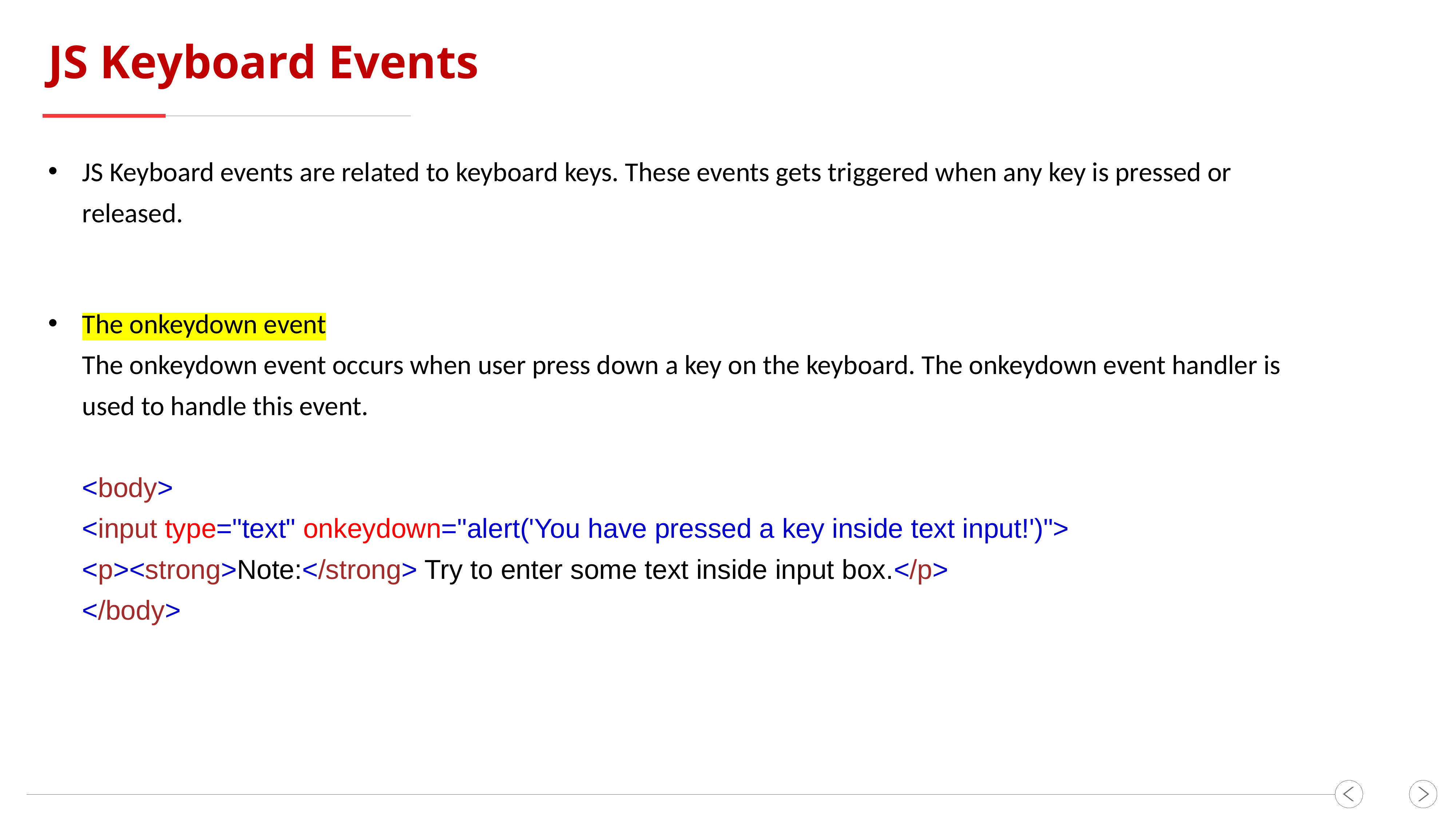

JS Keyboard Events
JS Keyboard events are related to keyboard keys. These events gets triggered when any key is pressed or released.

The onkeydown event
The onkeydown event occurs when user press down a key on the keyboard. The onkeydown event handler is used to handle this event.
<body>
<input type="text" onkeydown="alert('You have pressed a key inside text input!')">
<p><strong>Note:</strong> Try to enter some text inside input box.</p>
</body>